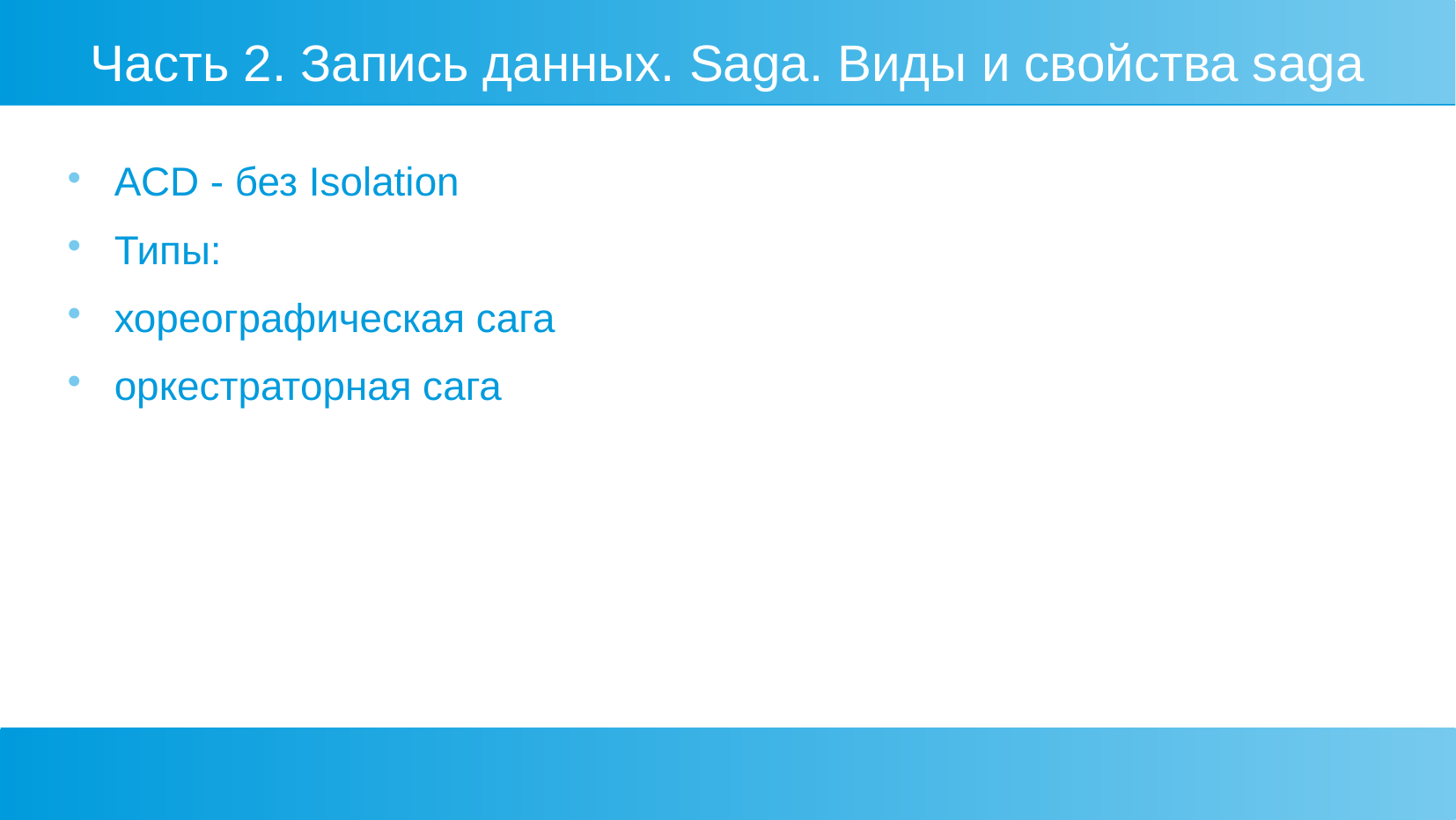

Часть 2. Запись данных. Saga. Виды и свойства saga
ACD - без Isolation
Типы:
хореографическая сага
оркестраторная сага